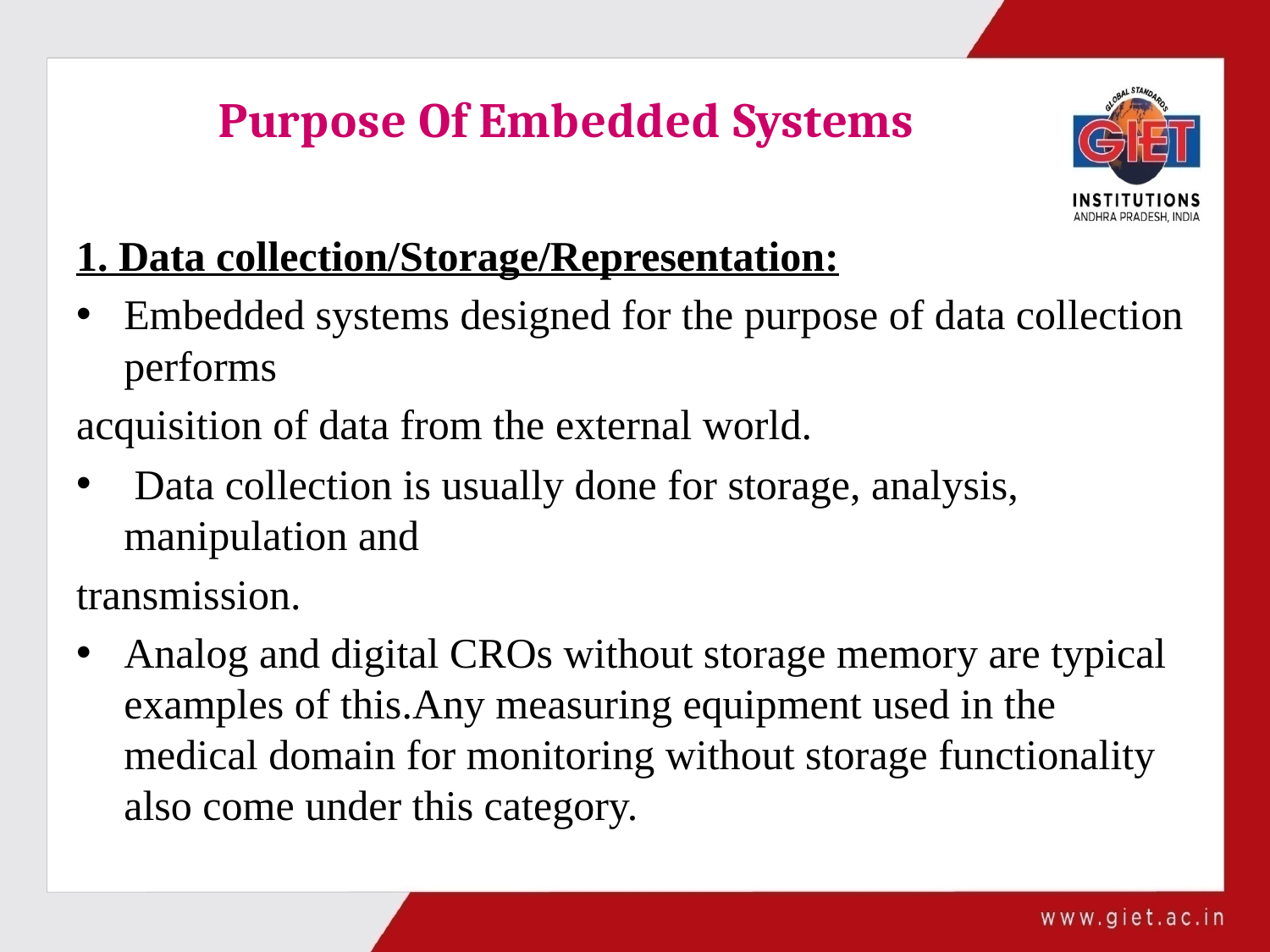

# Purpose Of Embedded Systems
1. Data collection/Storage/Representation:
Embedded systems designed for the purpose of data collection performs
acquisition of data from the external world.
 Data collection is usually done for storage, analysis, manipulation and
transmission.
Analog and digital CROs without storage memory are typical examples of this.Any measuring equipment used in the medical domain for monitoring without storage functionality also come under this category.